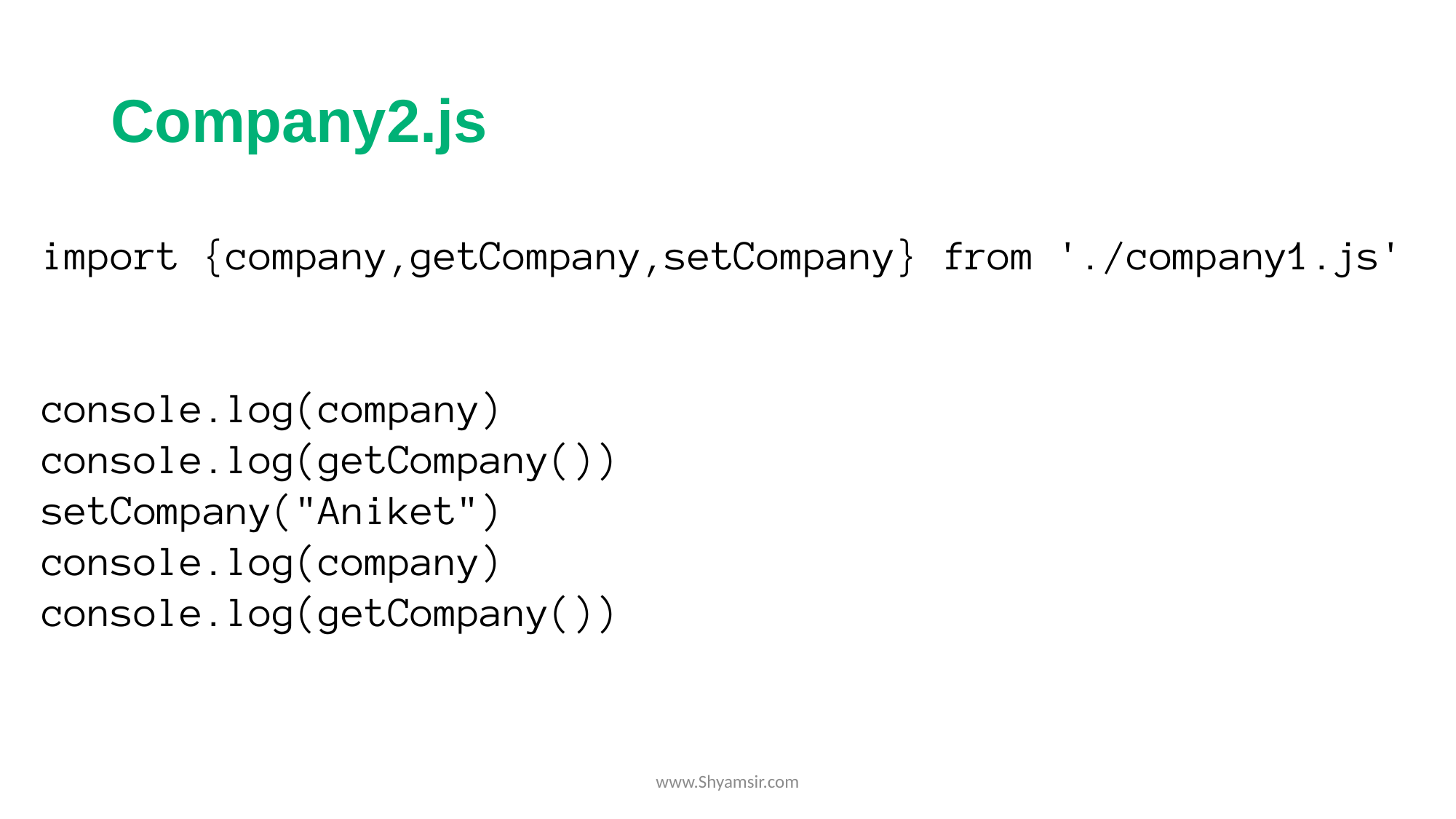

# Company2.js
import {company,getCompany,setCompany} from './company1.js'
console.log(company)
console.log(getCompany())
setCompany("Aniket")
console.log(company)
console.log(getCompany())

www.Shyamsir.com